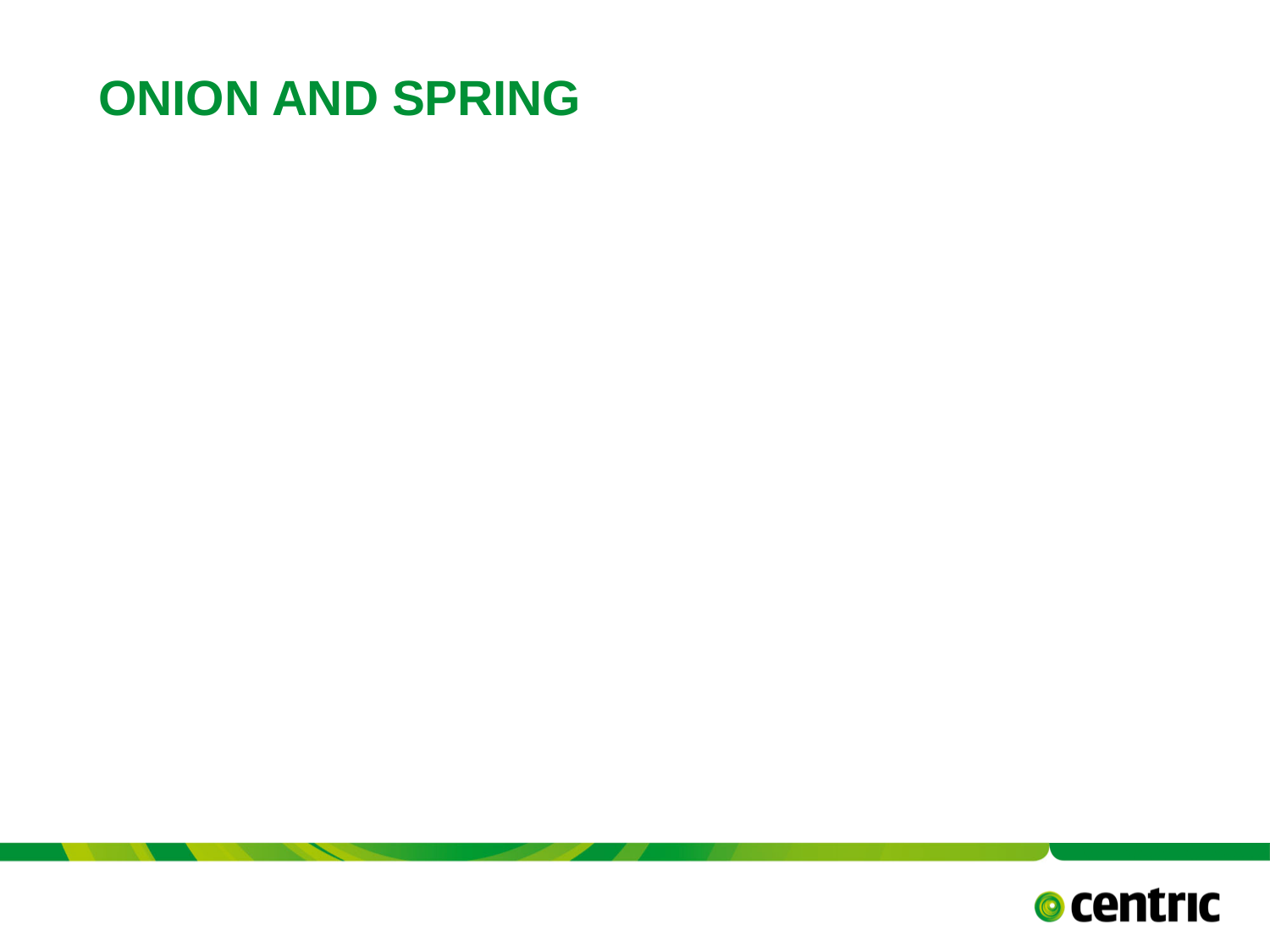

# Onion and Spring

TITLE PRESENTATION
May 15, 2017